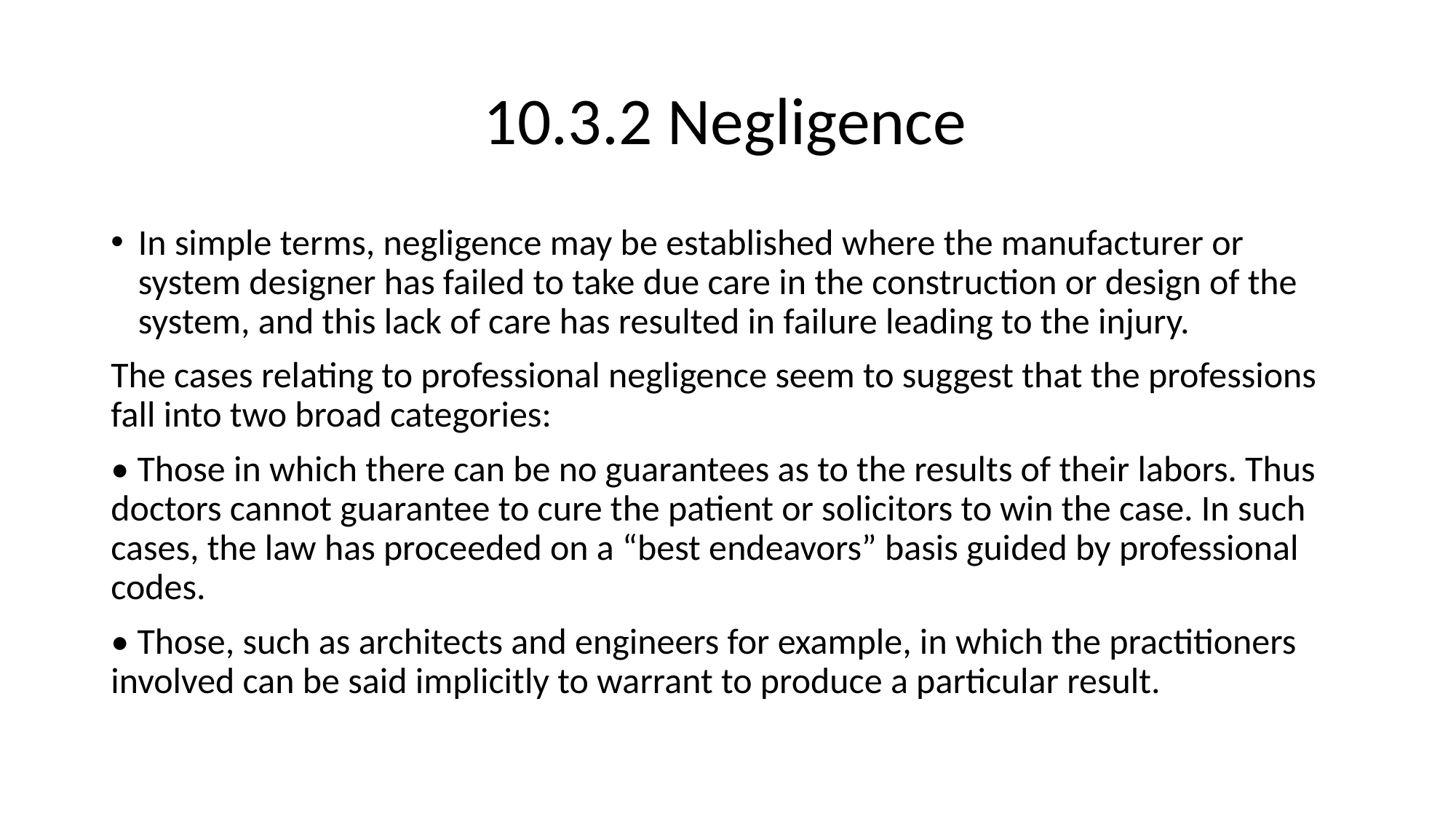

# 10.3.2 Negligence
In simple terms, negligence may be established where the manufacturer or system designer has failed to take due care in the construction or design of the system, and this lack of care has resulted in failure leading to the injury.
The cases relating to professional negligence seem to suggest that the professions fall into two broad categories:
• Those in which there can be no guarantees as to the results of their labors. Thus doctors cannot guarantee to cure the patient or solicitors to win the case. In such cases, the law has proceeded on a “best endeavors” basis guided by professional codes.
• Those, such as architects and engineers for example, in which the practitioners involved can be said implicitly to warrant to produce a particular result.